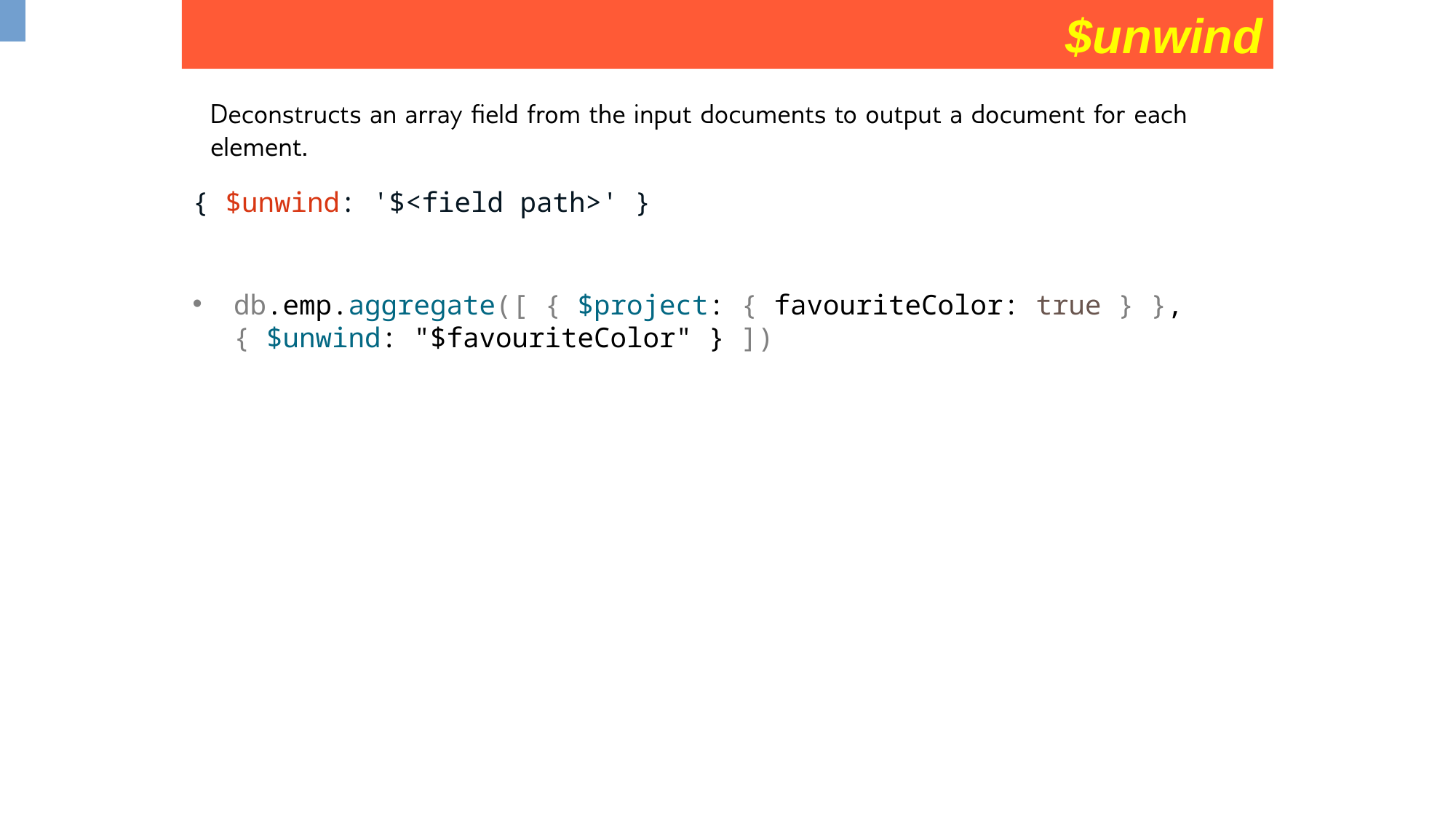

$unwind
Deconstructs an array field from the input documents to output a document for each element.
{ $unwind: '$<field path>' }
db.emp.aggregate([ { $project: { favouriteColor: true } }, { $unwind: "$favouriteColor" } ])